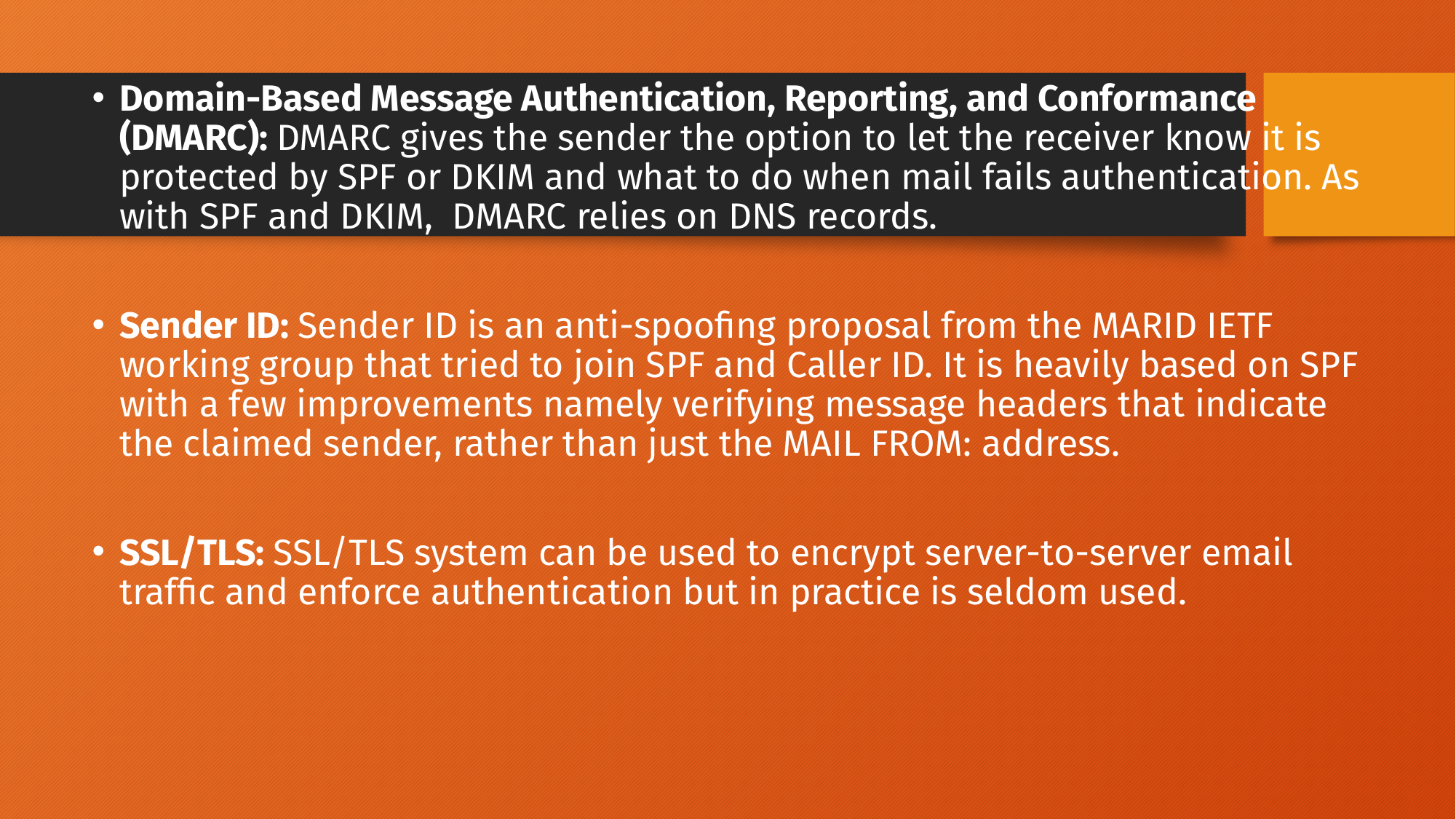

Domain-Based Message Authentication, Reporting, and Conformance (DMARC): DMARC gives the sender the option to let the receiver know it is protected by SPF or DKIM and what to do when mail fails authentication. As with SPF and DKIM,  DMARC relies on DNS records.

Sender ID: Sender ID is an anti-spoofing proposal from the MARID IETF working group that tried to join SPF and Caller ID. It is heavily based on SPF with a few improvements namely verifying message headers that indicate the claimed sender, rather than just the MAIL FROM: address.

SSL/TLS: SSL/TLS system can be used to encrypt server-to-server email traffic and enforce authentication but in practice is seldom used.